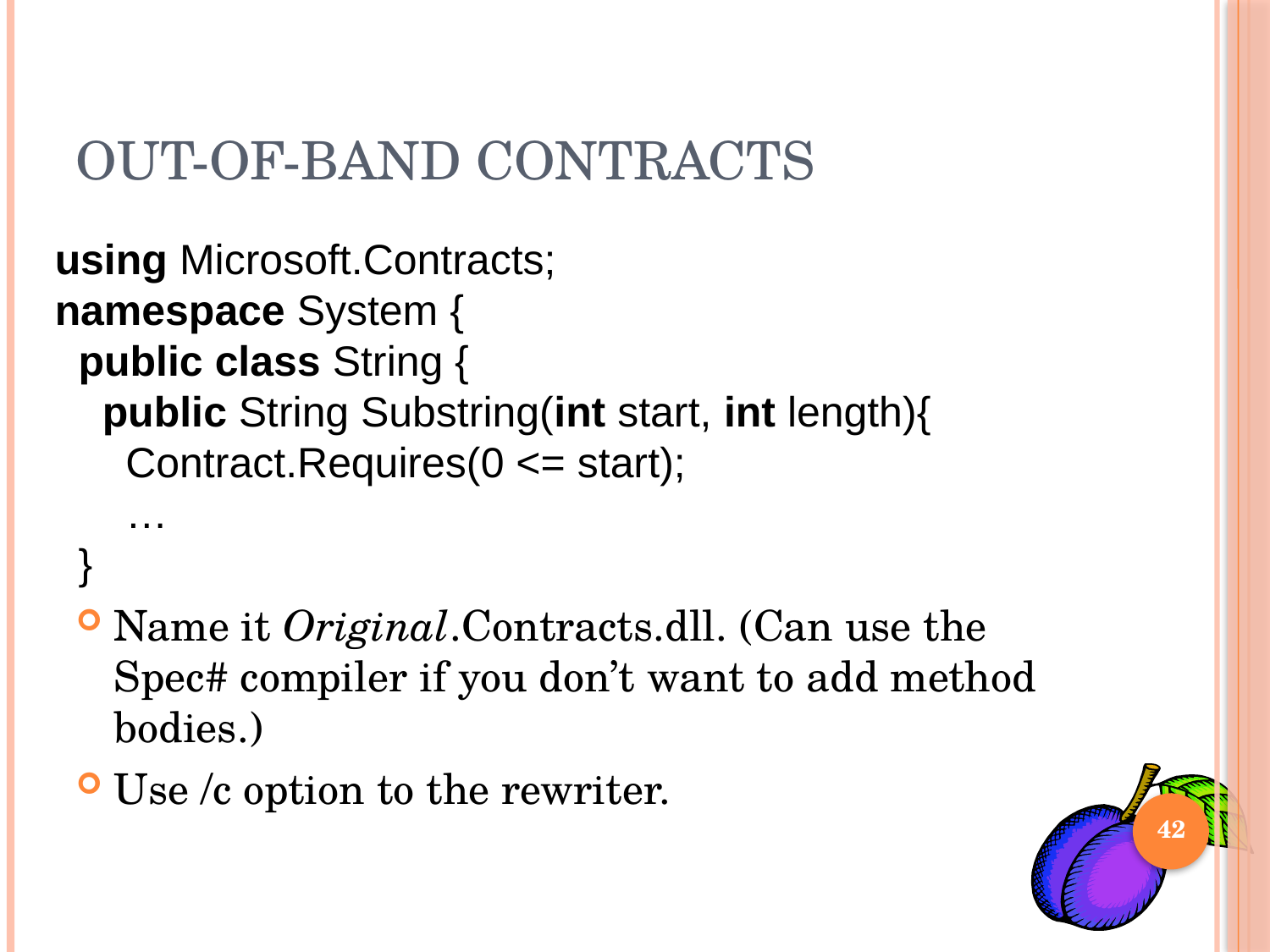

# Out-Of-Band Contracts
using Microsoft.Contracts;
namespace System {
  public class String {
    public String Substring(int start, int length){
      Contract.Requires(0 <= start);
      …
  }
Name it Original.Contracts.dll. (Can use the Spec# compiler if you don’t want to add method bodies.)
Use /c option to the rewriter.
42